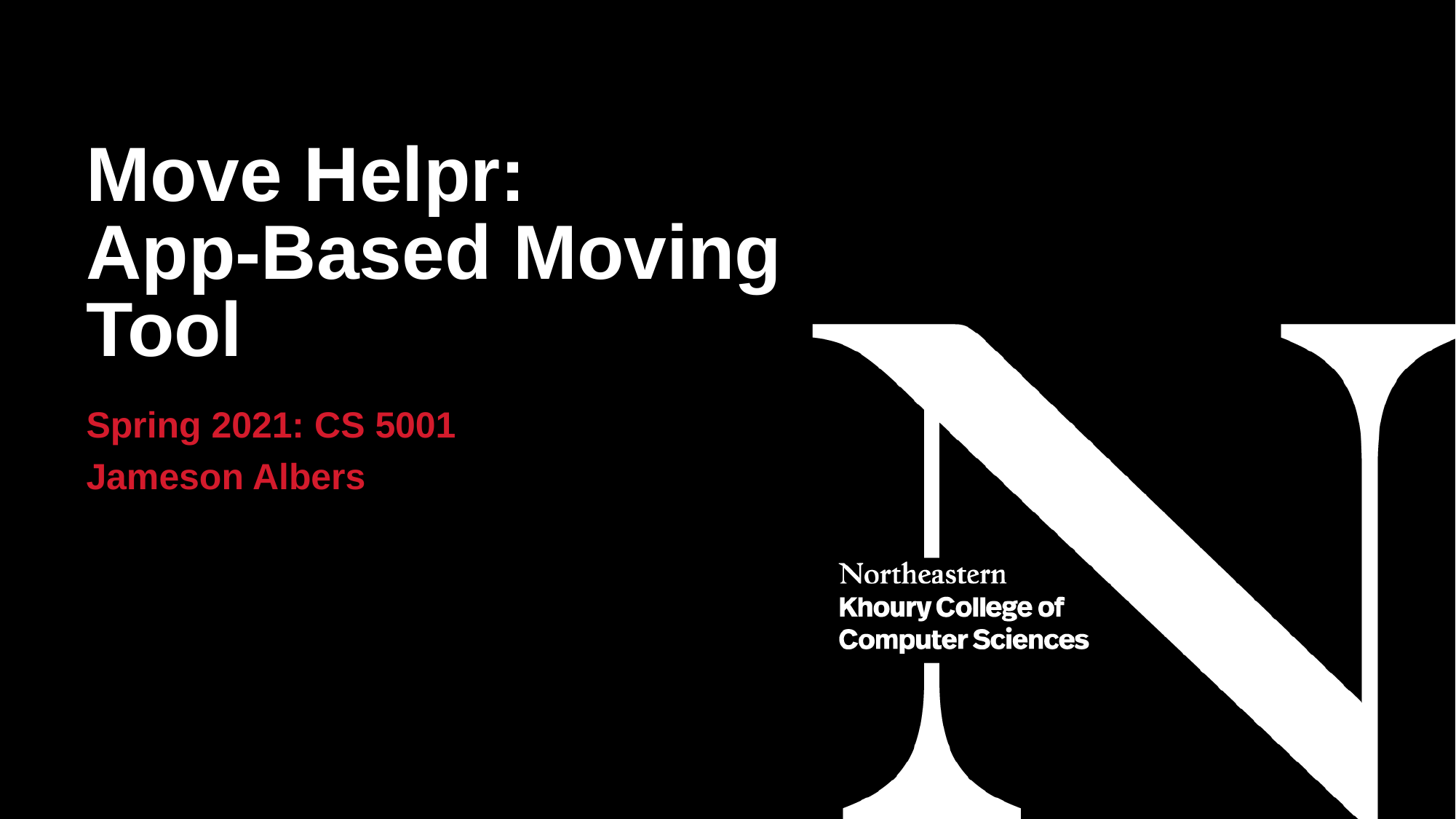

# Move Helpr: App-Based Moving Tool
Spring 2021: CS 5001
Jameson Albers